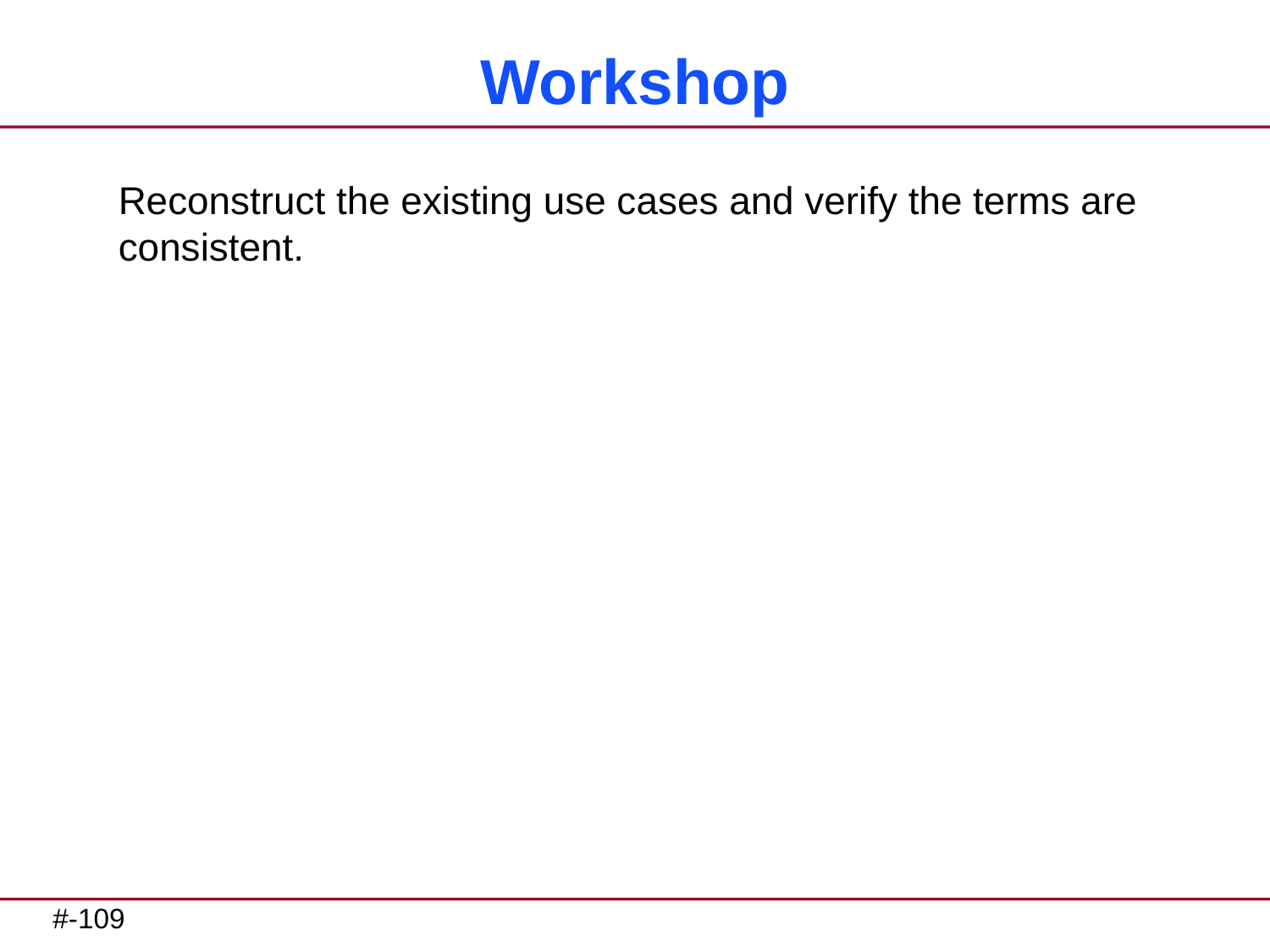

# Workshop
Reconstruct the existing use cases and verify the terms are consistent.